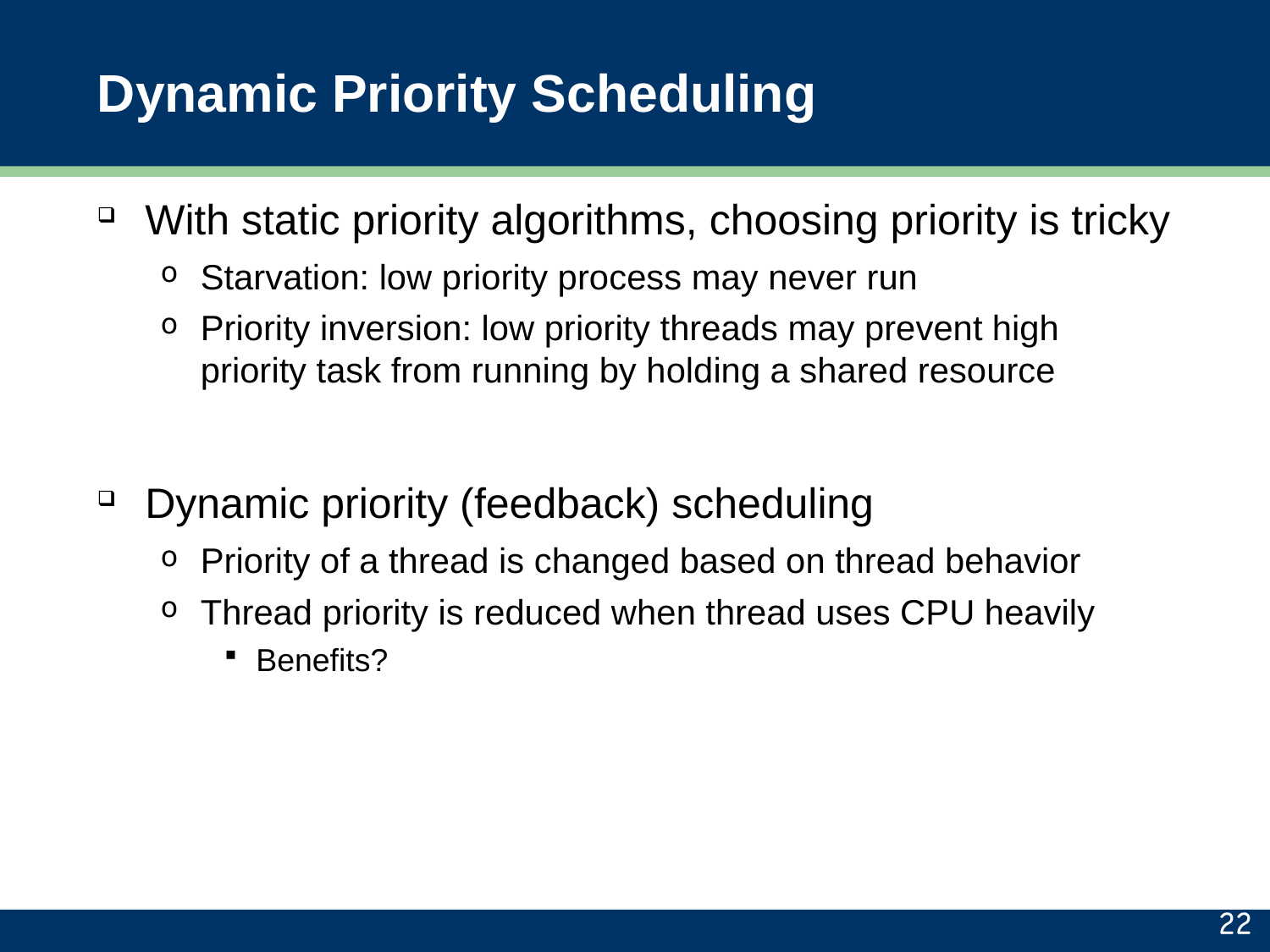

# Dynamic Priority Scheduling
With static priority algorithms, choosing priority is tricky
Starvation: low priority process may never run
Priority inversion: low priority threads may prevent high priority task from running by holding a shared resource

Dynamic priority (feedback) scheduling
Priority of a thread is changed based on thread behavior
Thread priority is reduced when thread uses CPU heavily
Benefits?
22